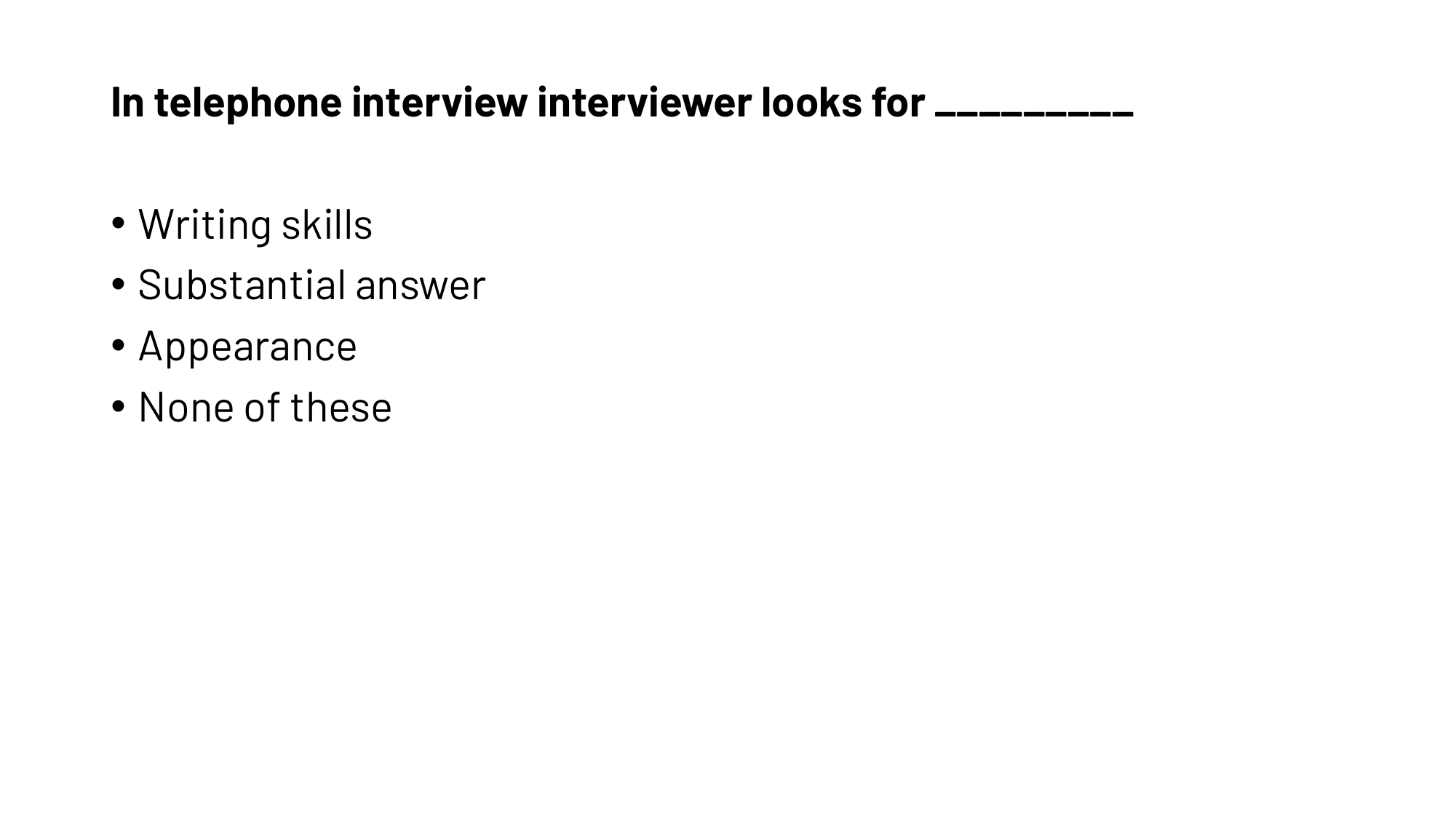

In telephone interview interviewer looks for _________

Writing skills
Substantial answer
Appearance
None of these